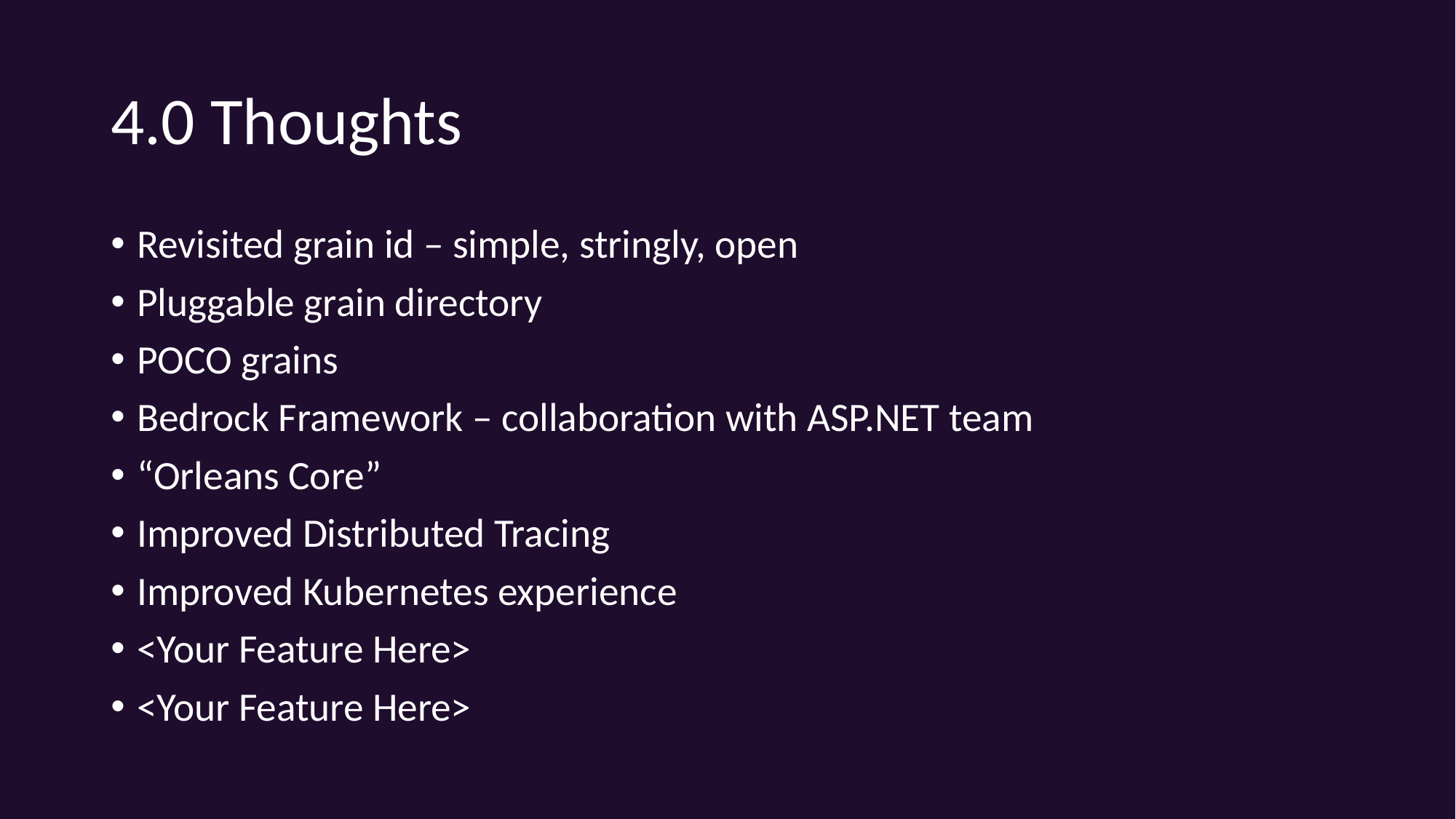

# 4.0 Thoughts
Revisited grain id – simple, stringly, open
Pluggable grain directory
POCO grains
Bedrock Framework – collaboration with ASP.NET team
“Orleans Core”
Improved Distributed Tracing
Improved Kubernetes experience
<Your Feature Here>
<Your Feature Here>